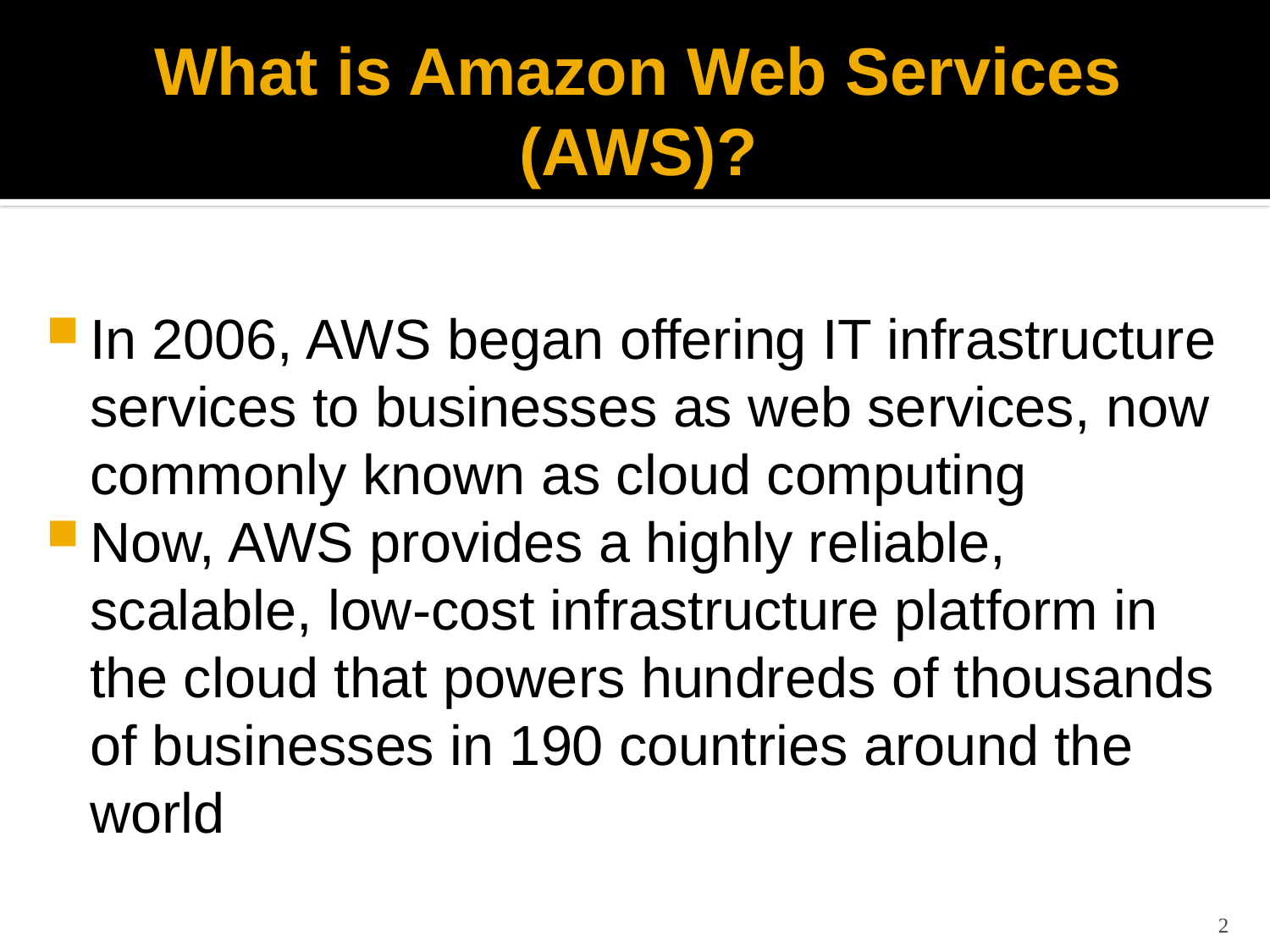

# What is Amazon Web Services (AWS)?

In 2006, AWS began offering IT infrastructure services to businesses as web services, now commonly known as cloud computing
Now, AWS provides a highly reliable, scalable, low-cost infrastructure platform in the cloud that powers hundreds of thousands of businesses in 190 countries around the world
2